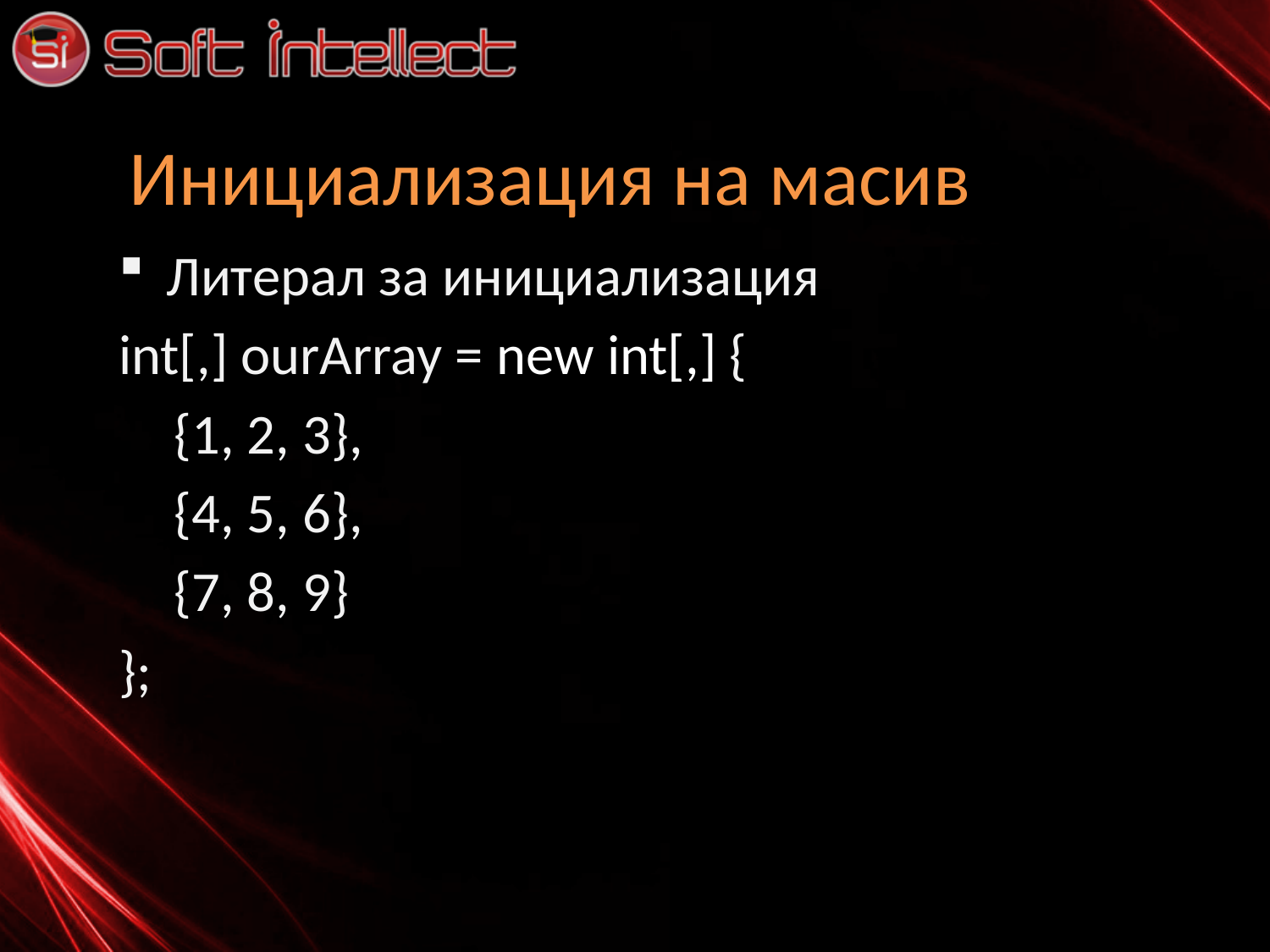

# Инициализация на масив
Литерал за инициализация
int[,] ourArray = new int[,] {
{1, 2, 3},
{4, 5, 6},
{7, 8, 9}
};